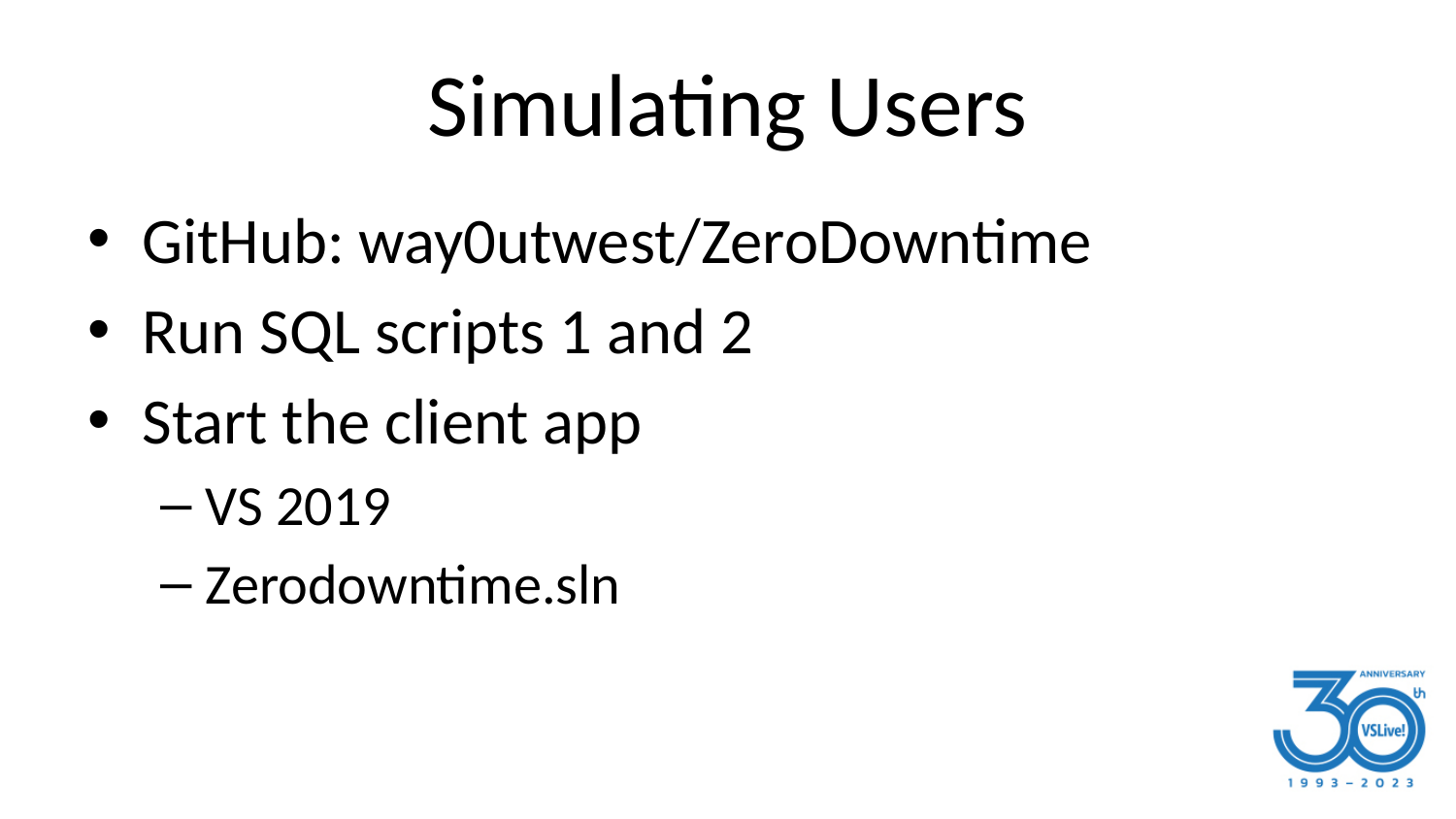

# Simulating Users
GitHub: way0utwest/ZeroDowntime
Run SQL scripts 1 and 2
Start the client app
VS 2019
Zerodowntime.sln